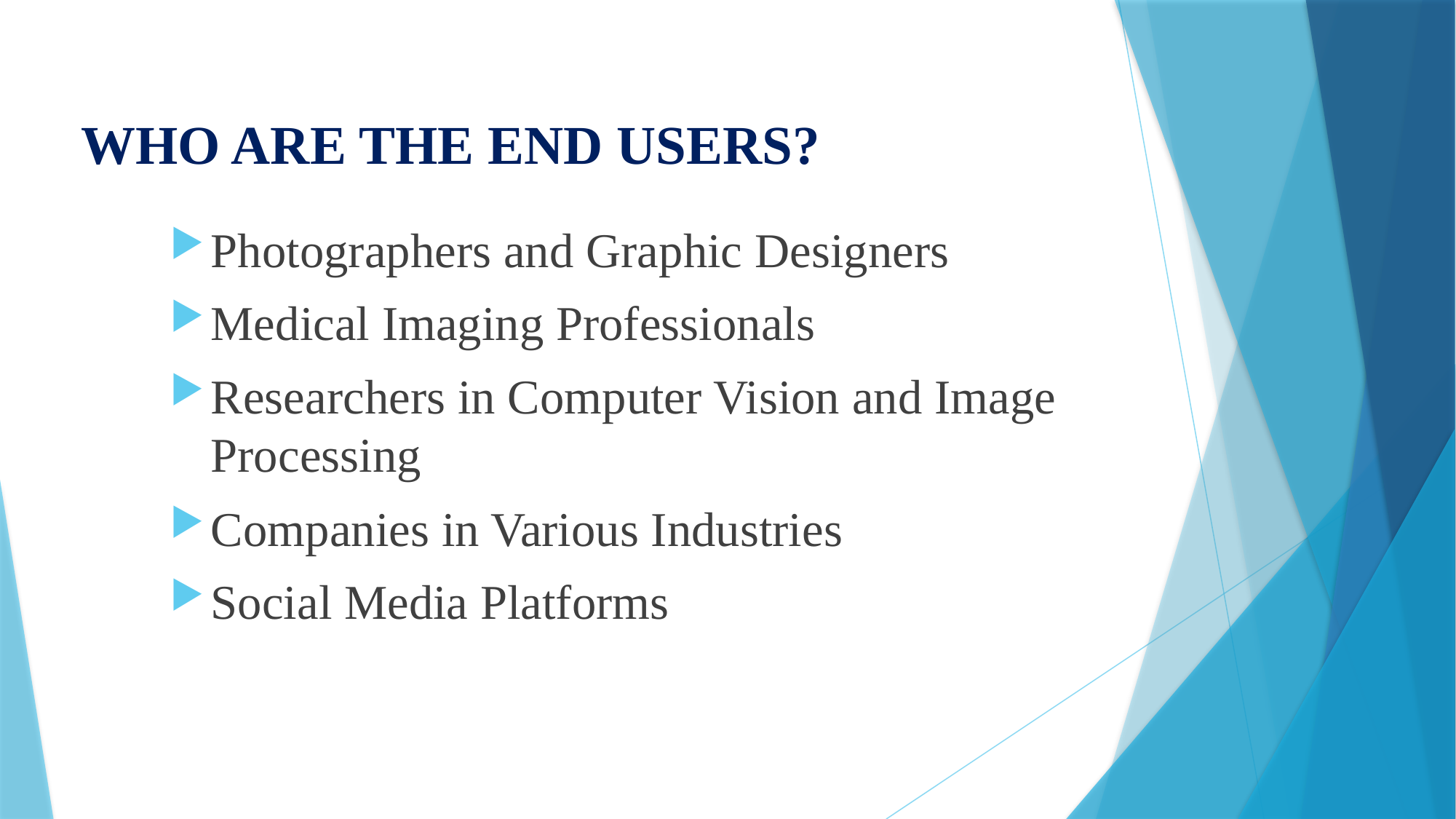

# WHO ARE THE END USERS?
Photographers and Graphic Designers
Medical Imaging Professionals
Researchers in Computer Vision and Image Processing
Companies in Various Industries
Social Media Platforms